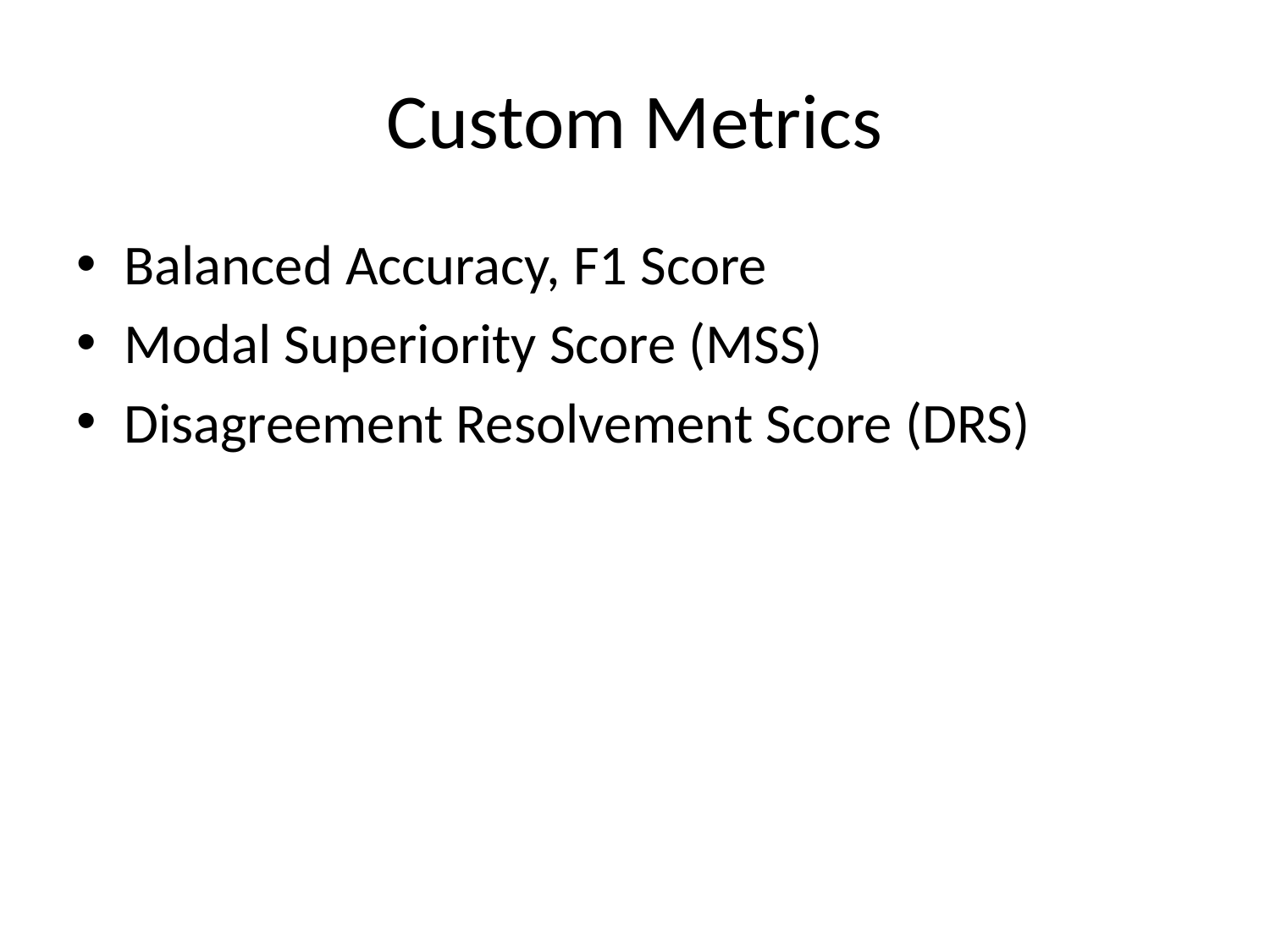

# Custom Metrics
Balanced Accuracy, F1 Score
Modal Superiority Score (MSS)
Disagreement Resolvement Score (DRS)